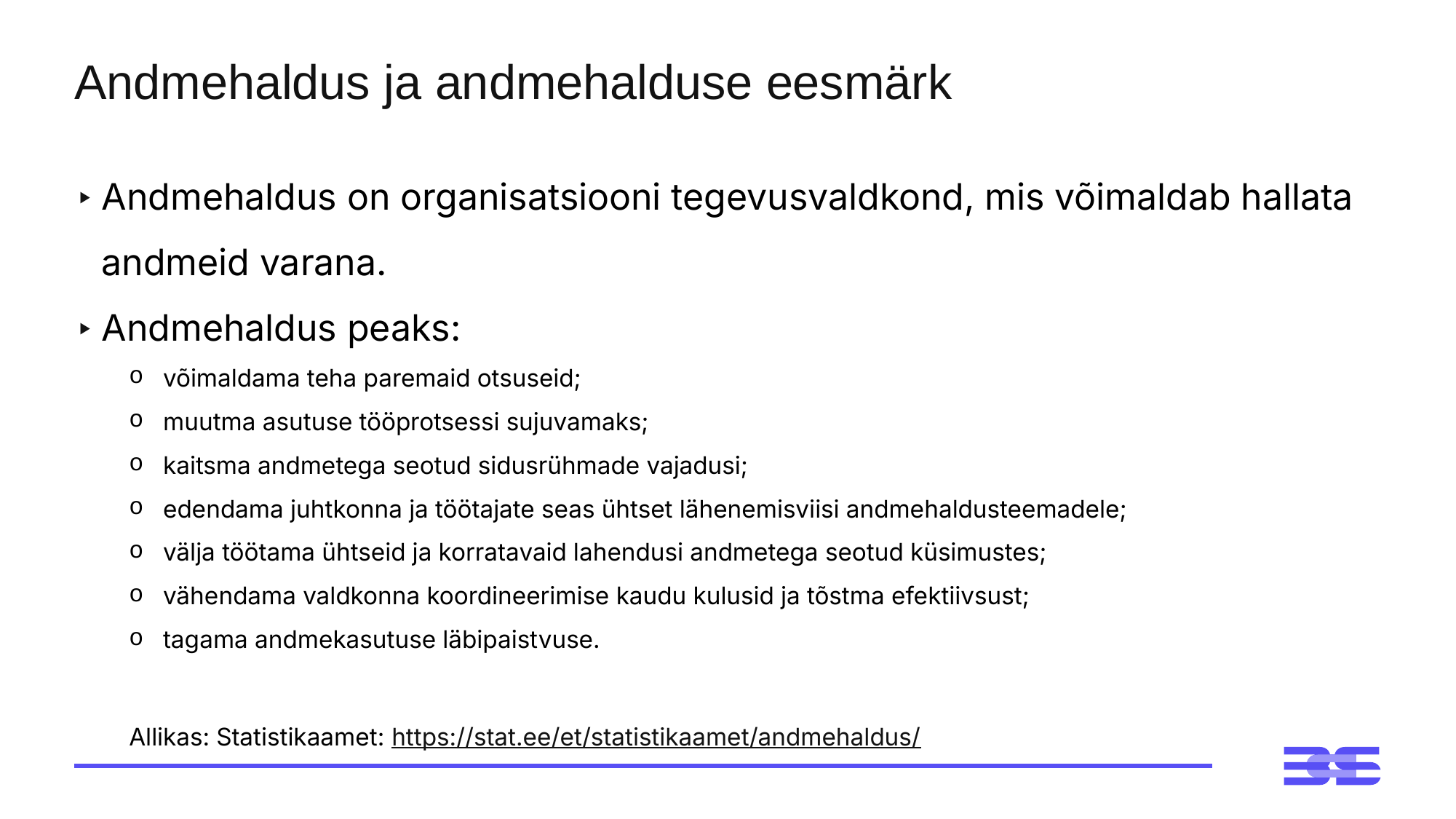

# Andmehaldus ja andmehalduse eesmärk
Andmehaldus on organisatsiooni tegevusvaldkond, mis võimaldab hallata andmeid varana.
Andmehaldus peaks:
võimaldama teha paremaid otsuseid;
muutma asutuse tööprotsessi sujuvamaks;
kaitsma andmetega seotud sidusrühmade vajadusi;
edendama juhtkonna ja töötajate seas ühtset lähenemisviisi andmehaldusteemadele;
välja töötama ühtseid ja korratavaid lahendusi andmetega seotud küsimustes;
vähendama valdkonna koordineerimise kaudu kulusid ja tõstma efektiivsust;
tagama andmekasutuse läbipaistvuse.

Allikas: Statistikaamet: https://stat.ee/et/statistikaamet/andmehaldus/